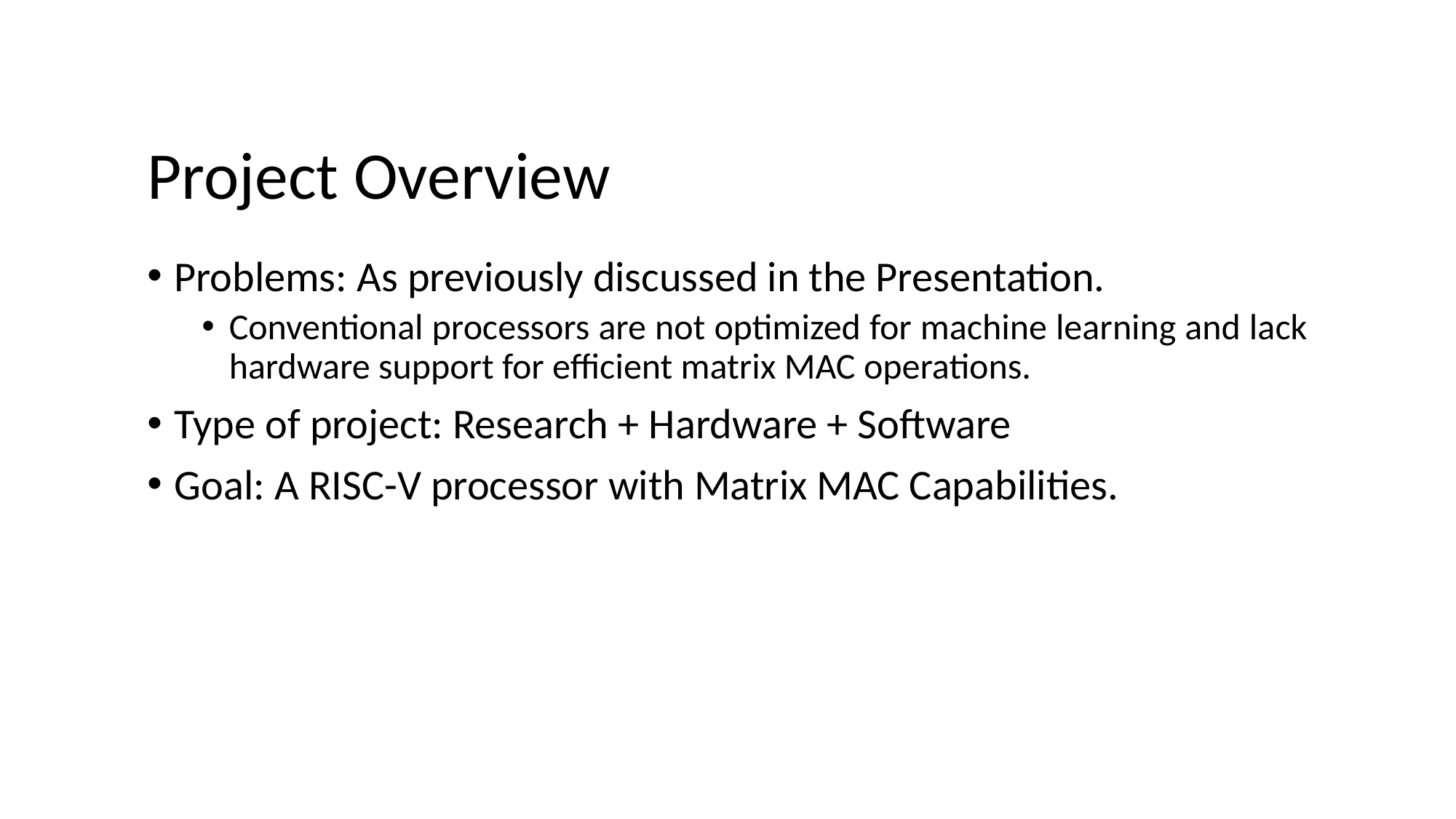

# Project Overview
Problems: As previously discussed in the Presentation.
Conventional processors are not optimized for machine learning and lack hardware support for efficient matrix MAC operations.
Type of project: Research + Hardware + Software
Goal: A RISC-V processor with Matrix MAC Capabilities.